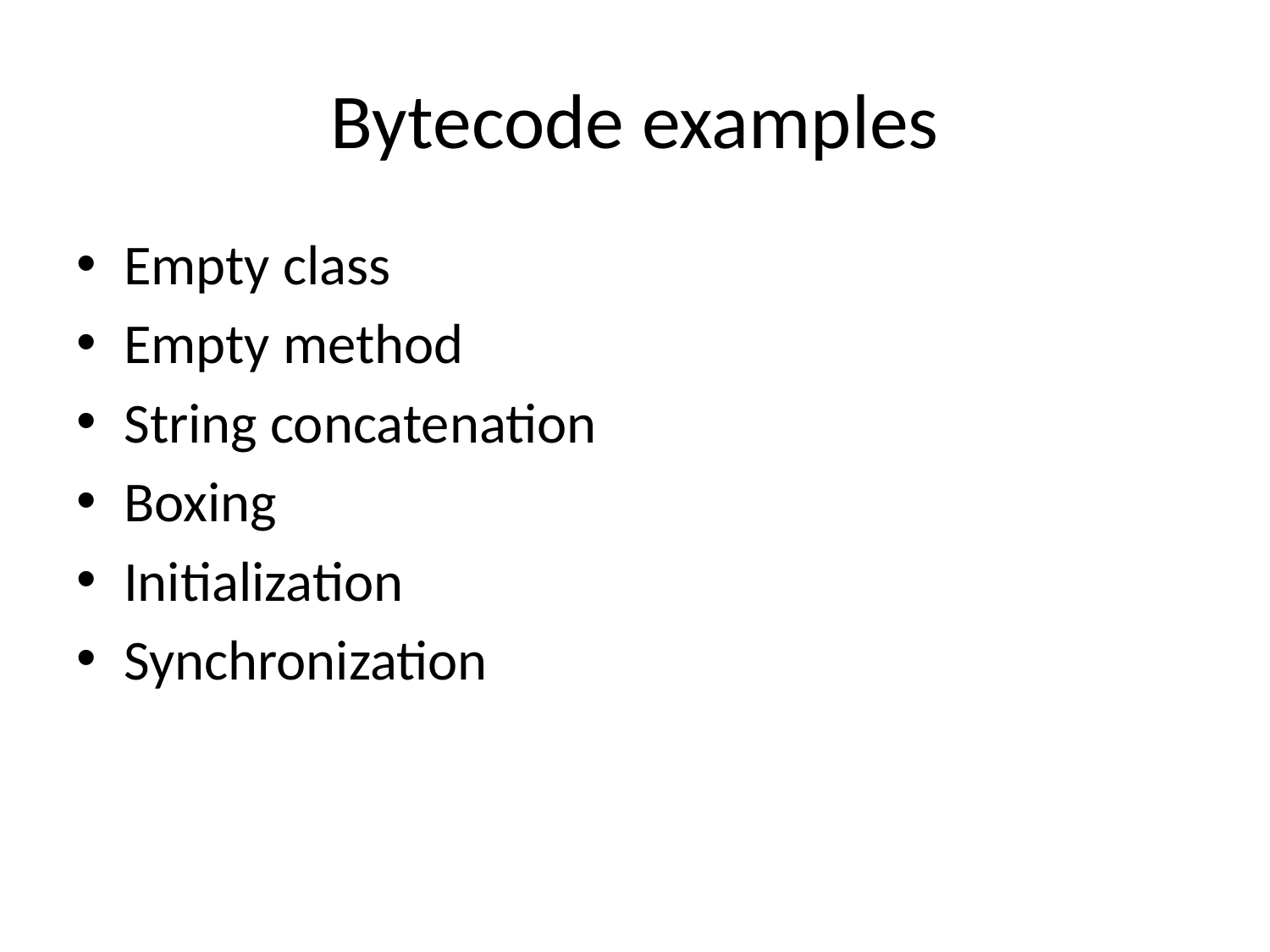

# Bytecode examples
Empty class
Empty method
String concatenation
Boxing
Initialization
Synchronization